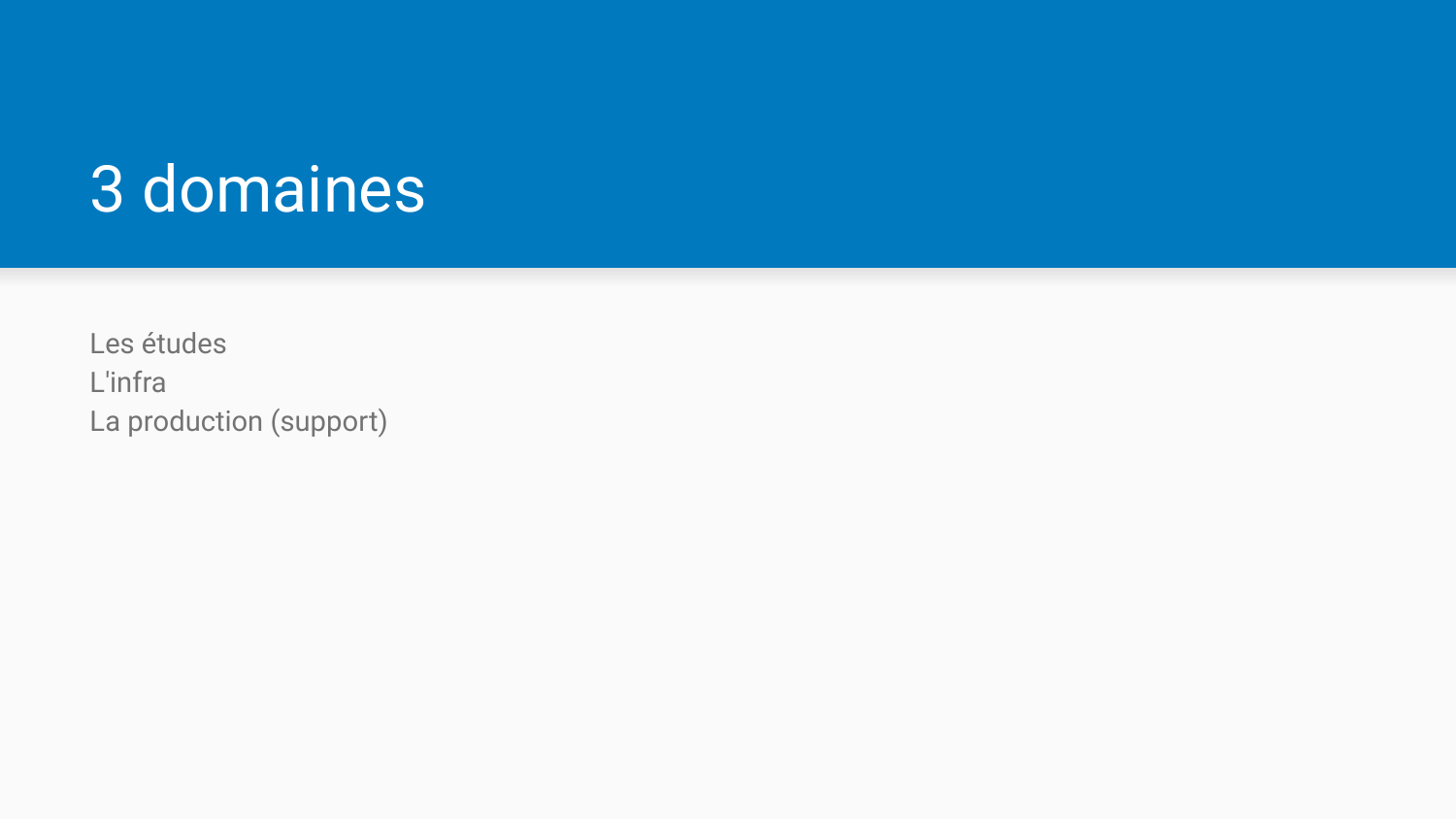

# 3 domaines
Les études
L'infra
La production (support)